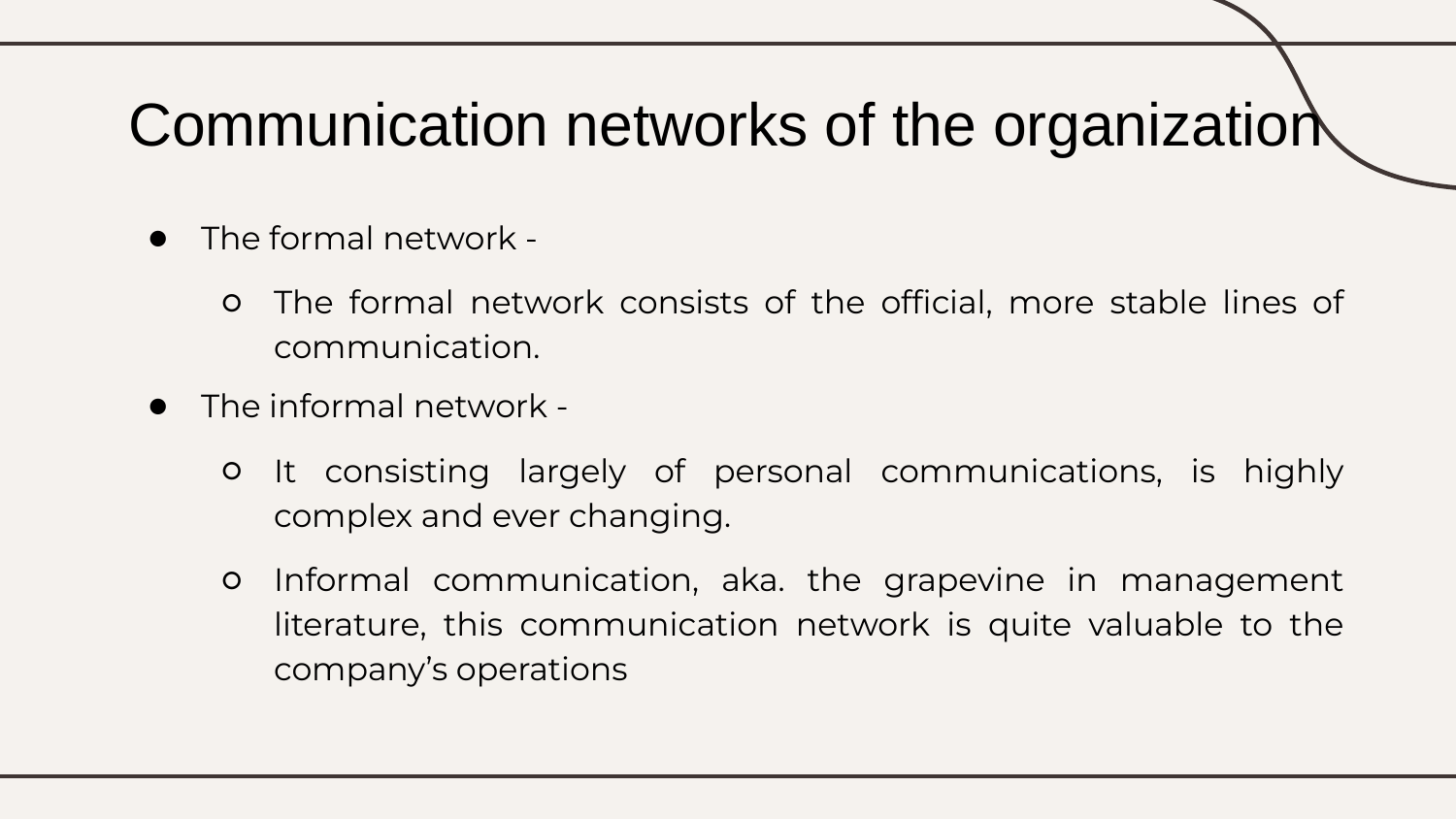

# Communication networks of the organization
The formal network -
The formal network consists of the official, more stable lines of communication.
The informal network -
It consisting largely of personal communications, is highly complex and ever changing.
Informal communication, aka. the grapevine in management literature, this communication network is quite valuable to the company’s operations